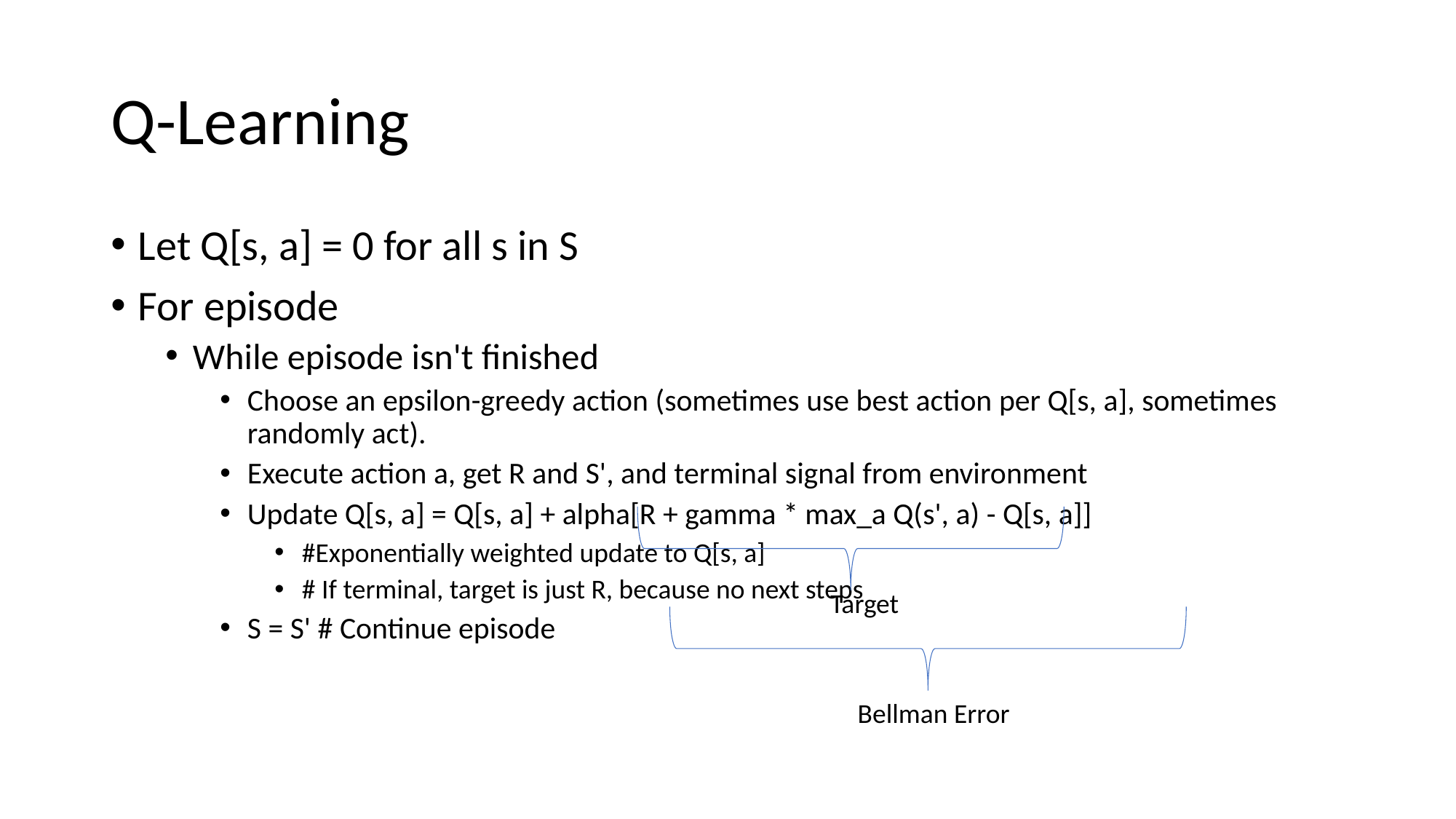

# Q-Learning
Let Q[s, a] = 0 for all s in S
For episode
While episode isn't finished
Choose an epsilon-greedy action (sometimes use best action per Q[s, a], sometimes randomly act).
Execute action a, get R and S', and terminal signal from environment
Update Q[s, a] = Q[s, a] + alpha[R + gamma * max_a Q(s', a) - Q[s, a]]
#Exponentially weighted update to Q[s, a]
# If terminal, target is just R, because no next steps
S = S' # Continue episode

Target
Bellman Error